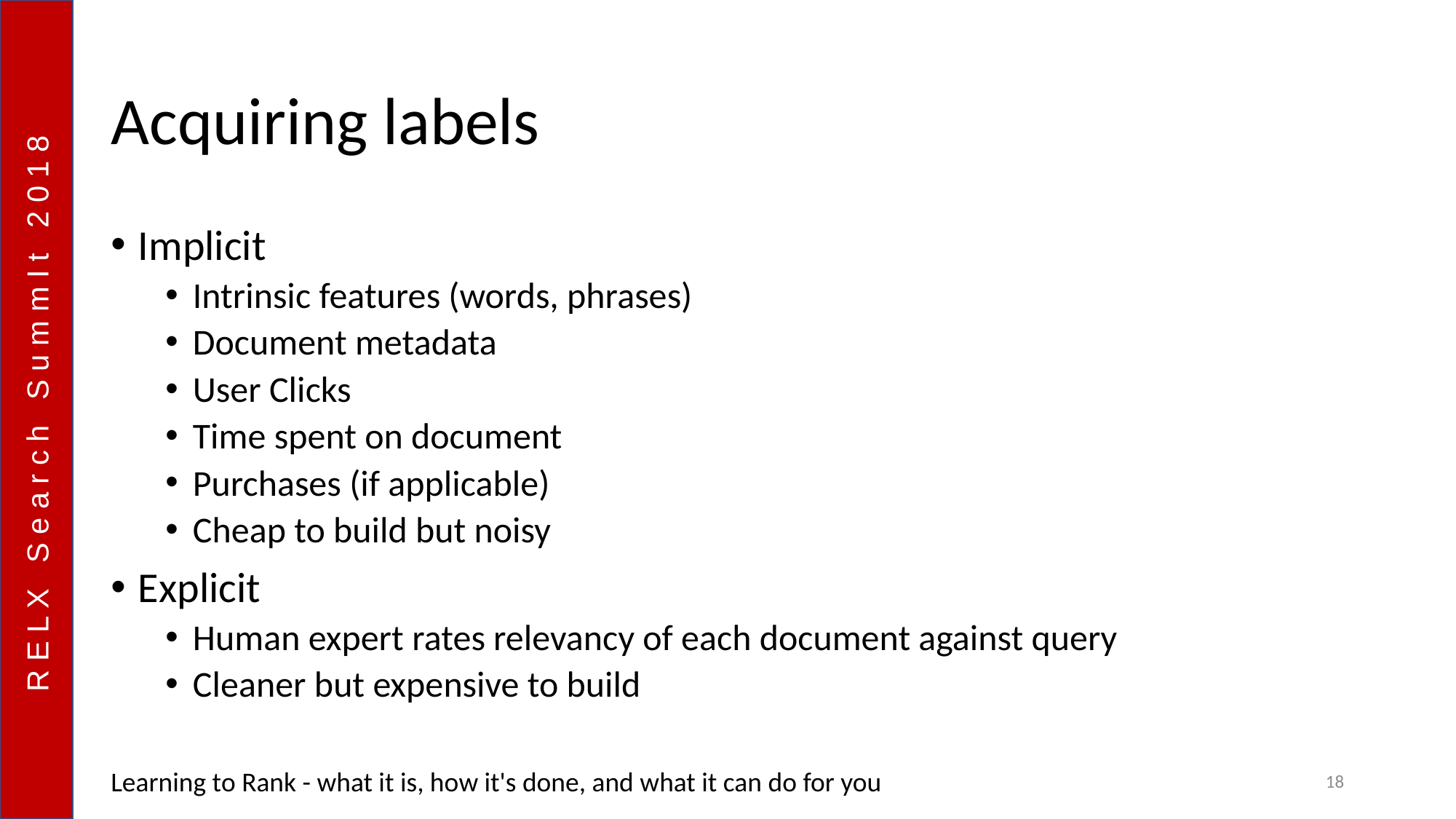

# Acquiring labels
Implicit
Intrinsic features (words, phrases)
Document metadata
User Clicks
Time spent on document
Purchases (if applicable)
Cheap to build but noisy
Explicit
Human expert rates relevancy of each document against query
Cleaner but expensive to build
Learning to Rank - what it is, how it's done, and what it can do for you
18